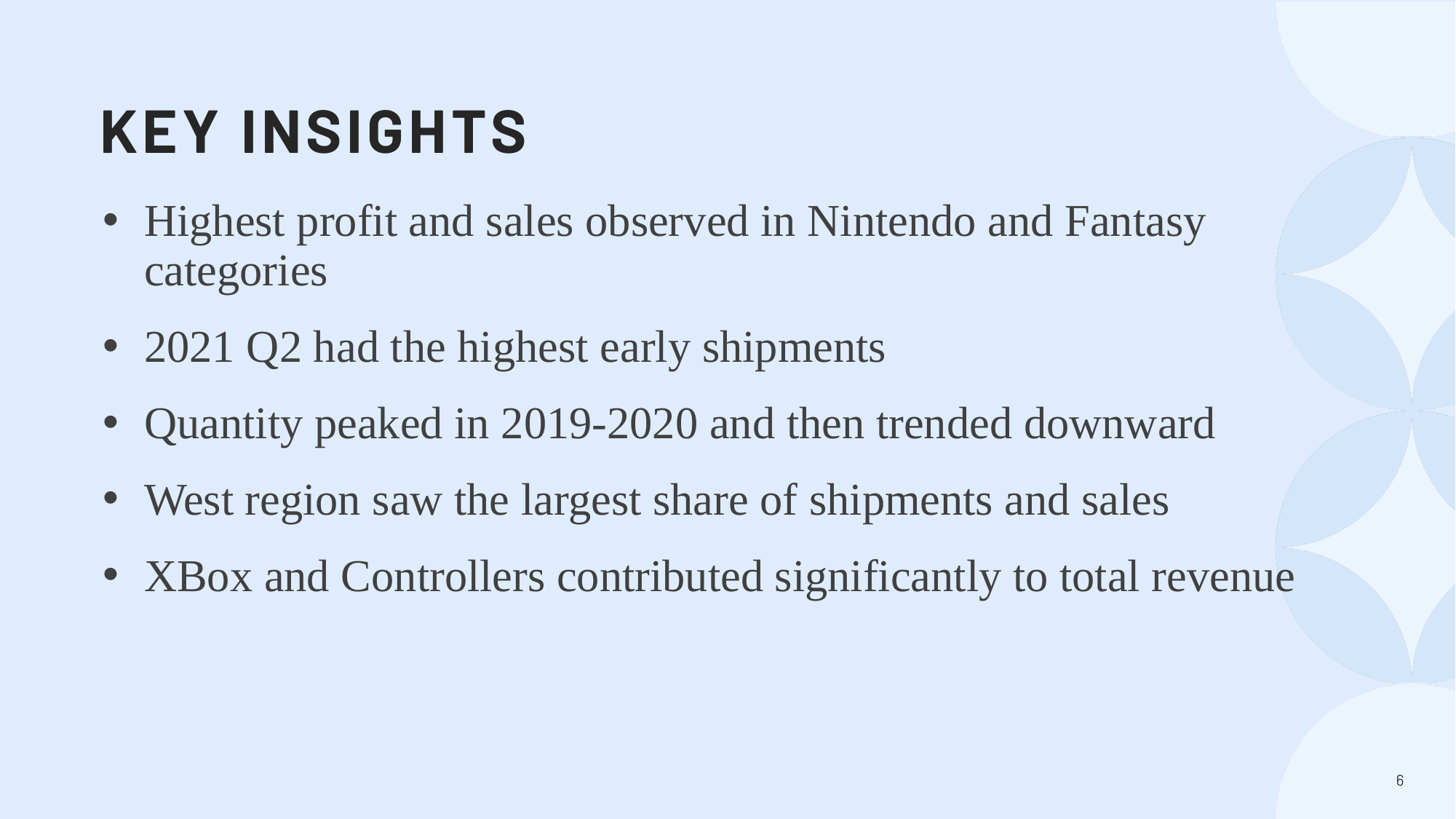

# Key Insights
Highest profit and sales observed in Nintendo and Fantasy categories
2021 Q2 had the highest early shipments
Quantity peaked in 2019-2020 and then trended downward
West region saw the largest share of shipments and sales
XBox and Controllers contributed significantly to total revenue

6